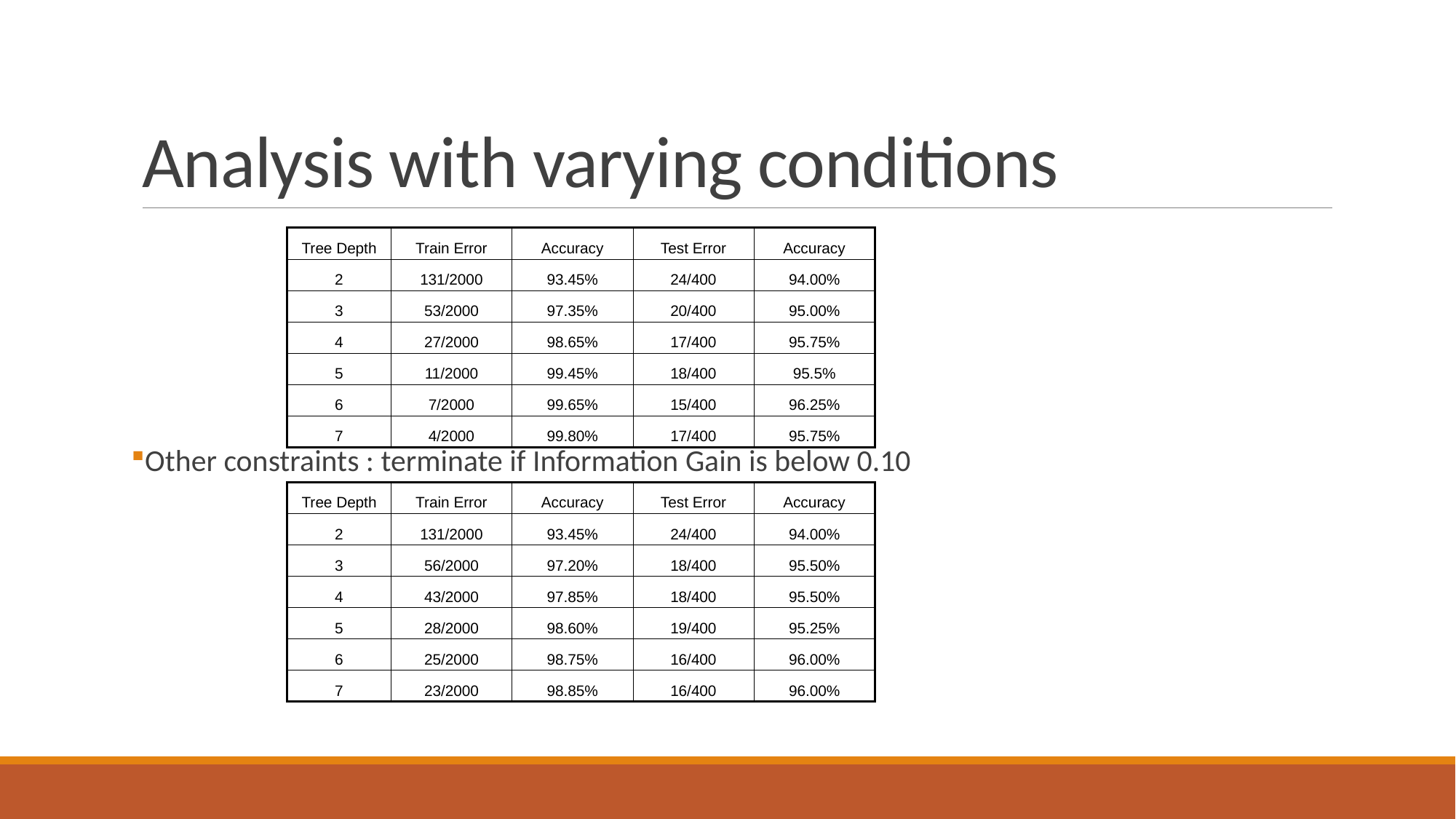

# Analysis with varying conditions

Other constraints : terminate if Information Gain is below 0.10

| Tree Depth | Train Error | Accuracy | Test Error | Accuracy |
| --- | --- | --- | --- | --- |
| 2 | 131/2000 | 93.45% | 24/400 | 94.00% |
| 3 | 53/2000 | 97.35% | 20/400 | 95.00% |
| 4 | 27/2000 | 98.65% | 17/400 | 95.75% |
| 5 | 11/2000 | 99.45% | 18/400 | 95.5% |
| 6 | 7/2000 | 99.65% | 15/400 | 96.25% |
| 7 | 4/2000 | 99.80% | 17/400 | 95.75% |
| Tree Depth | Train Error | Accuracy | Test Error | Accuracy |
| --- | --- | --- | --- | --- |
| 2 | 131/2000 | 93.45% | 24/400 | 94.00% |
| 3 | 56/2000 | 97.20% | 18/400 | 95.50% |
| 4 | 43/2000 | 97.85% | 18/400 | 95.50% |
| 5 | 28/2000 | 98.60% | 19/400 | 95.25% |
| 6 | 25/2000 | 98.75% | 16/400 | 96.00% |
| 7 | 23/2000 | 98.85% | 16/400 | 96.00% |